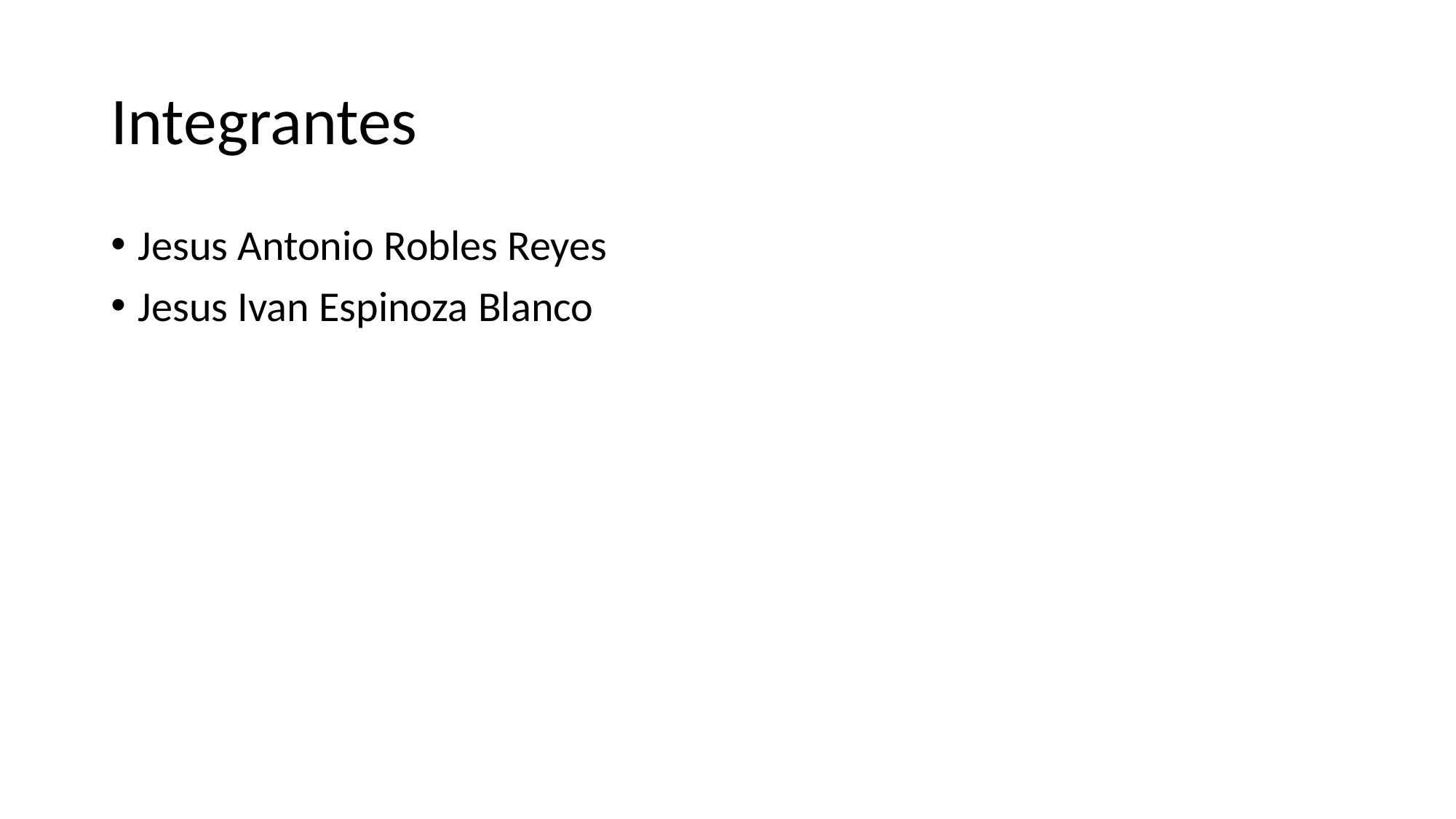

# Integrantes
Jesus Antonio Robles Reyes
Jesus Ivan Espinoza Blanco